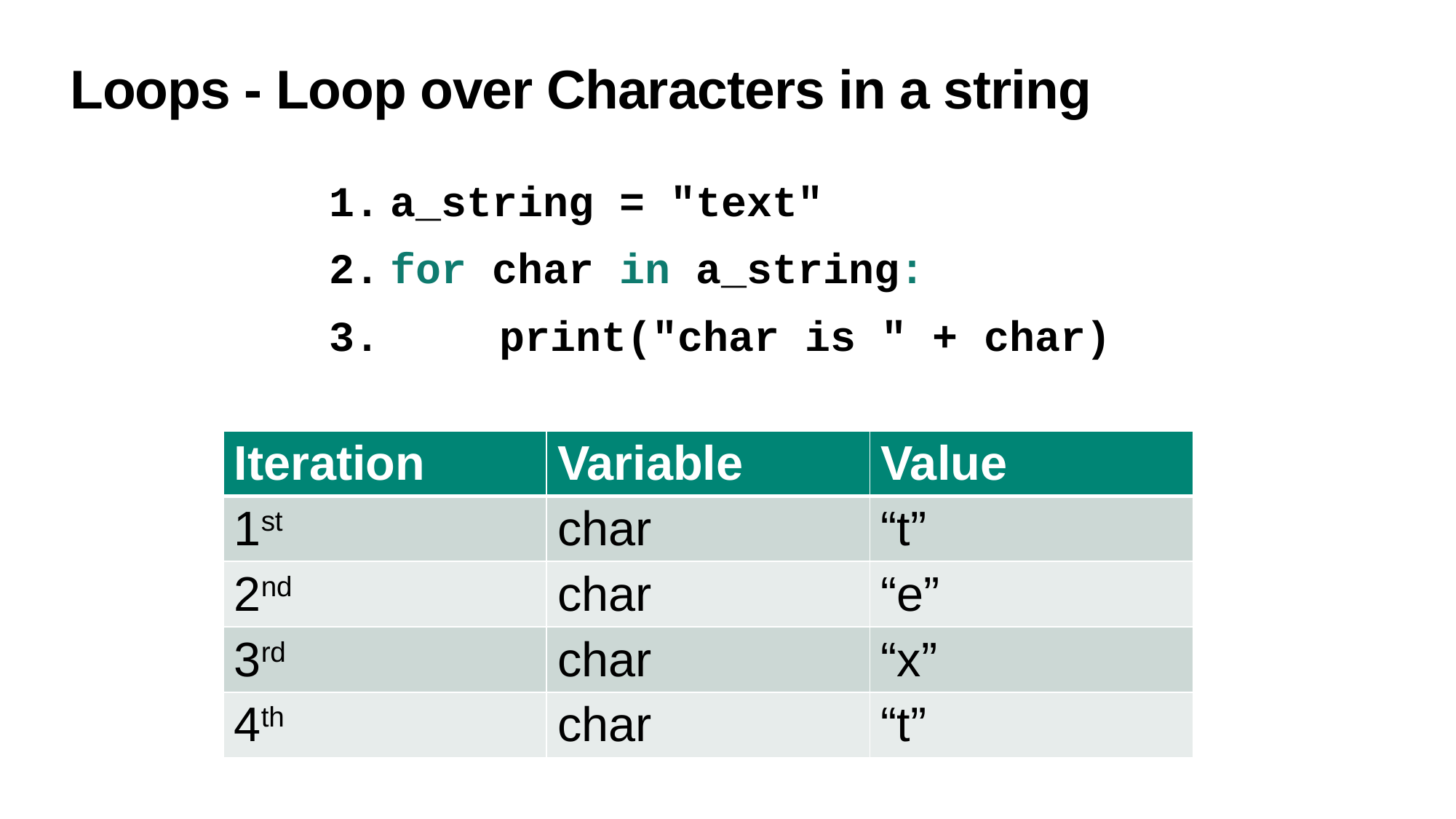

# Loops - Loop over Characters in a string
a_string = "text"
for char in a_string:
	print("char is " + char)

| Iteration | Variable | Value |
| --- | --- | --- |
| 1st | char | “t” |
| 2nd | char | “e” |
| 3rd | char | “x” |
| 4th | char | “t” |